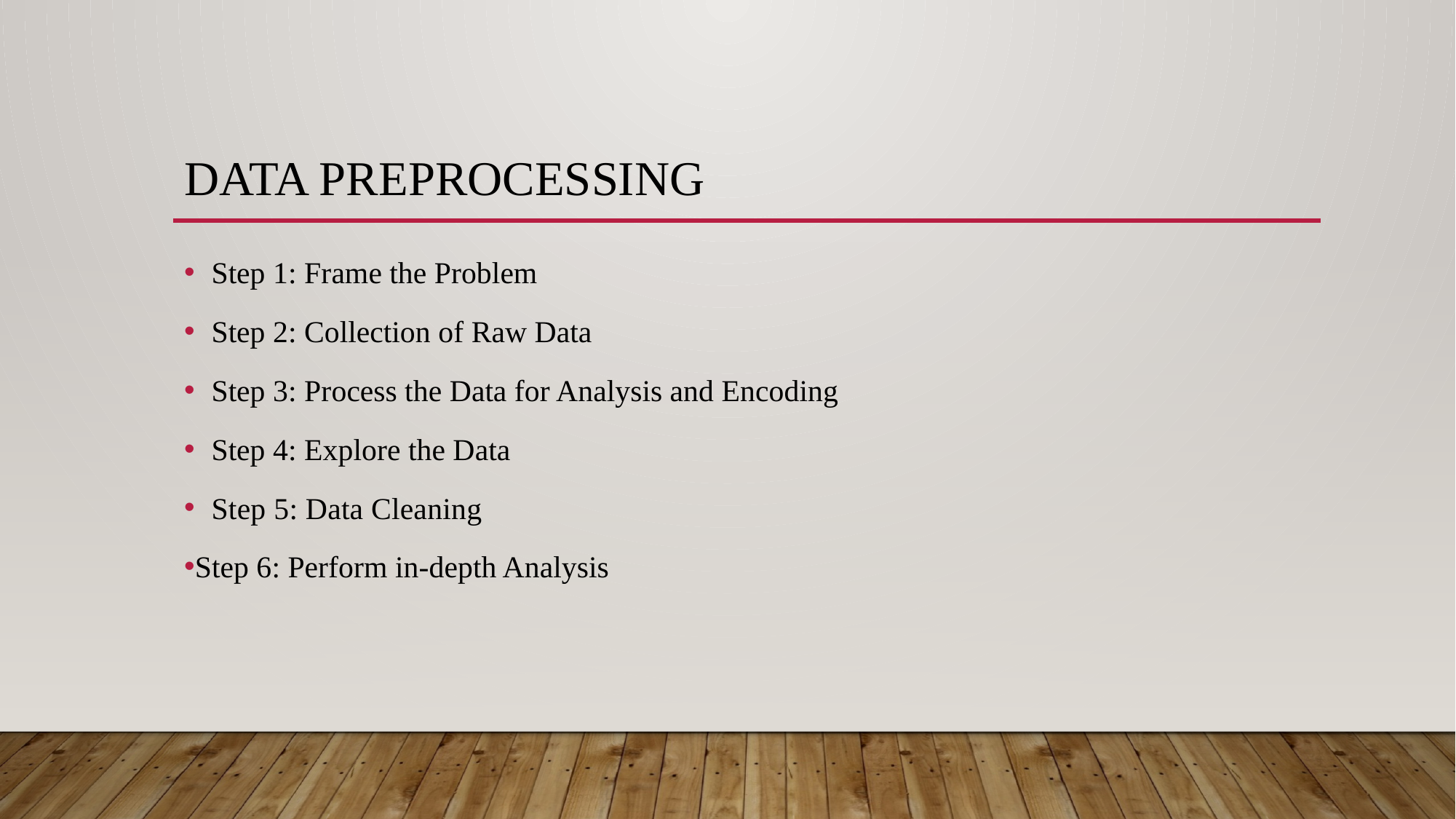

# Data preprocessing
Step 1: Frame the Problem
Step 2: Collection of Raw Data
Step 3: Process the Data for Analysis and Encoding
Step 4: Explore the Data
Step 5: Data Cleaning
Step 6: Perform in-depth Analysis